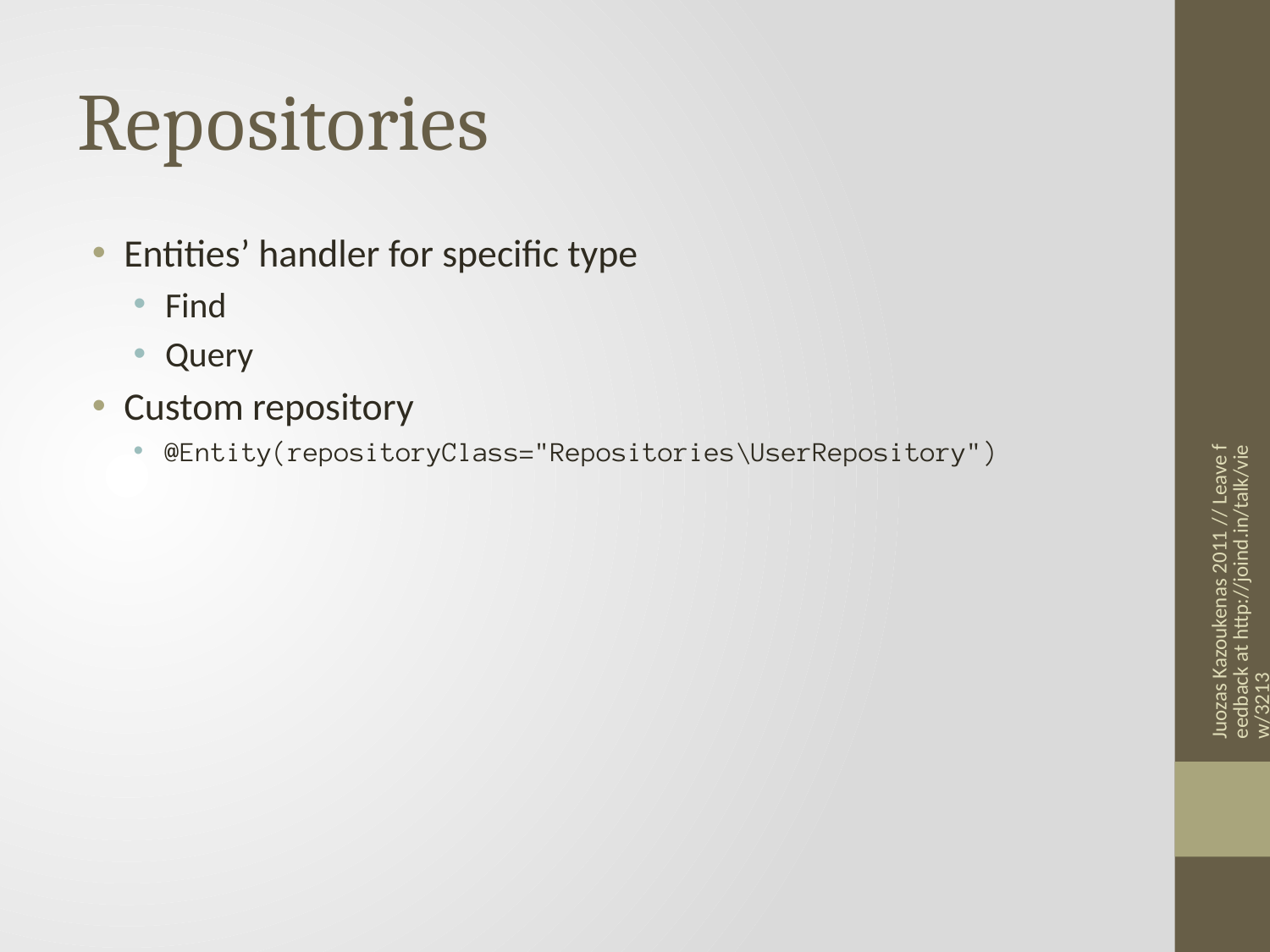

# Repositories
Entities’ handler for specific type
Find
Query
Custom repository
@Entity(repositoryClass="Repositories\UserRepository")
Juozas Kazoukenas 2011 // Leave feedback at http://joind.in/talk/view/3213